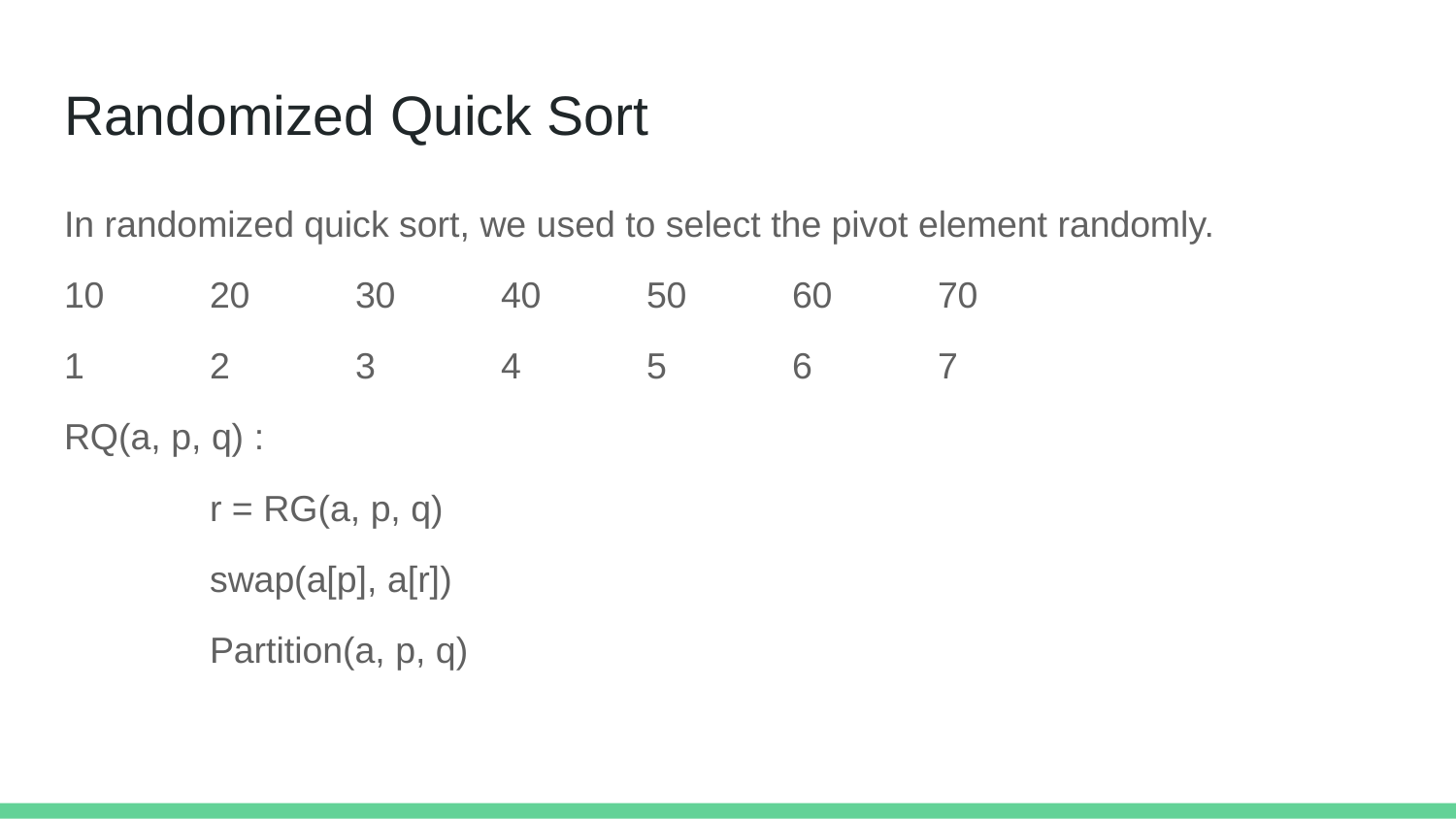

# Randomized Quick Sort
In randomized quick sort, we used to select the pivot element randomly.
10	20	30	40	50	60	70
1	2	3	4	5	6	7
RQ(a, p, q) :
	r = RG(a, p, q)
	swap(a[p], a[r])
	Partition(a, p, q)